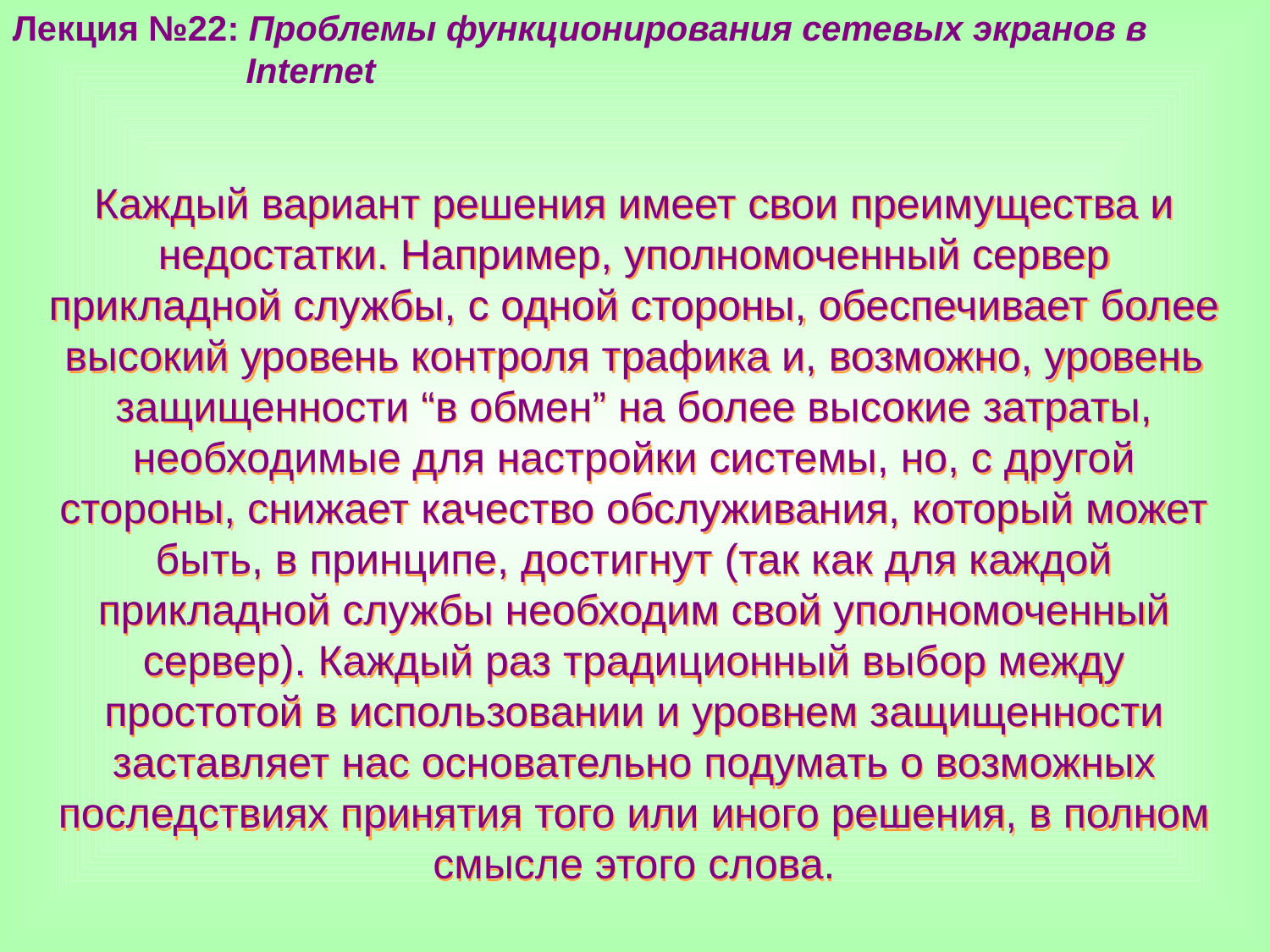

Лекция №22: Проблемы функционирования сетевых экранов в
                        Internet
Каждый вариант решения имеет свои преимущества и недостатки. Например, уполномоченный сервер прикладной службы, с одной стороны, обеспечивает более высокий уровень контроля трафика и, возможно, уровень защищенности “в обмен” на более высокие затраты, необходимые для настройки системы, но, с другой стороны, снижает качество обслуживания, который может быть, в принципе, достигнут (так как для каждой прикладной службы необходим свой уполномоченный сервер). Каждый раз традиционный выбор между простотой в использовании и уровнем защищенности заставляет нас основательно подумать о возможных последствиях принятия того или иного решения, в полном смысле этого слова.